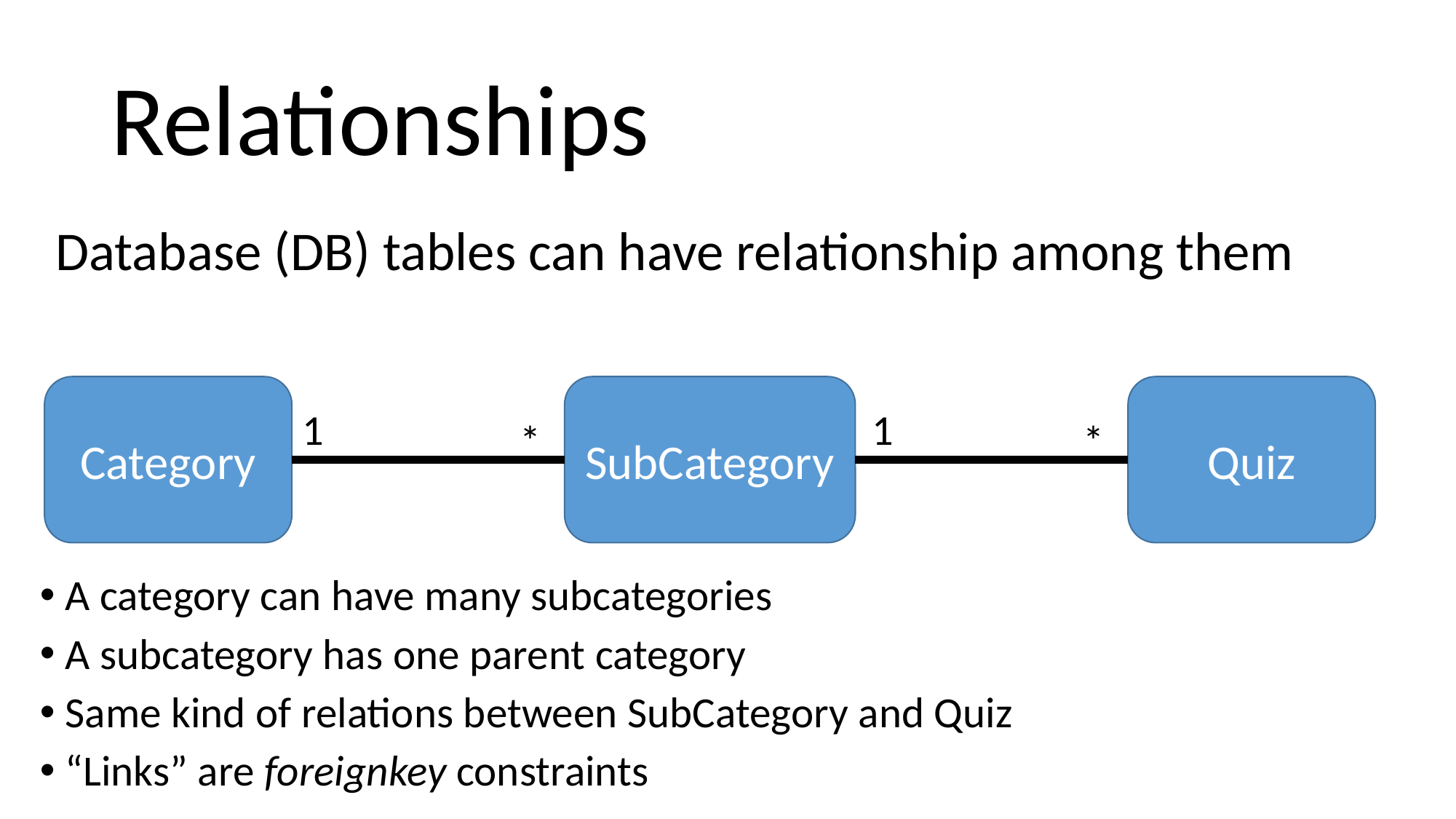

# Relationships
Database (DB) tables can have relationship among them
Category
SubCategory
Quiz
1
1
*
*
A category can have many subcategories
A subcategory has one parent category
Same kind of relations between SubCategory and Quiz
“Links” are foreignkey constraints